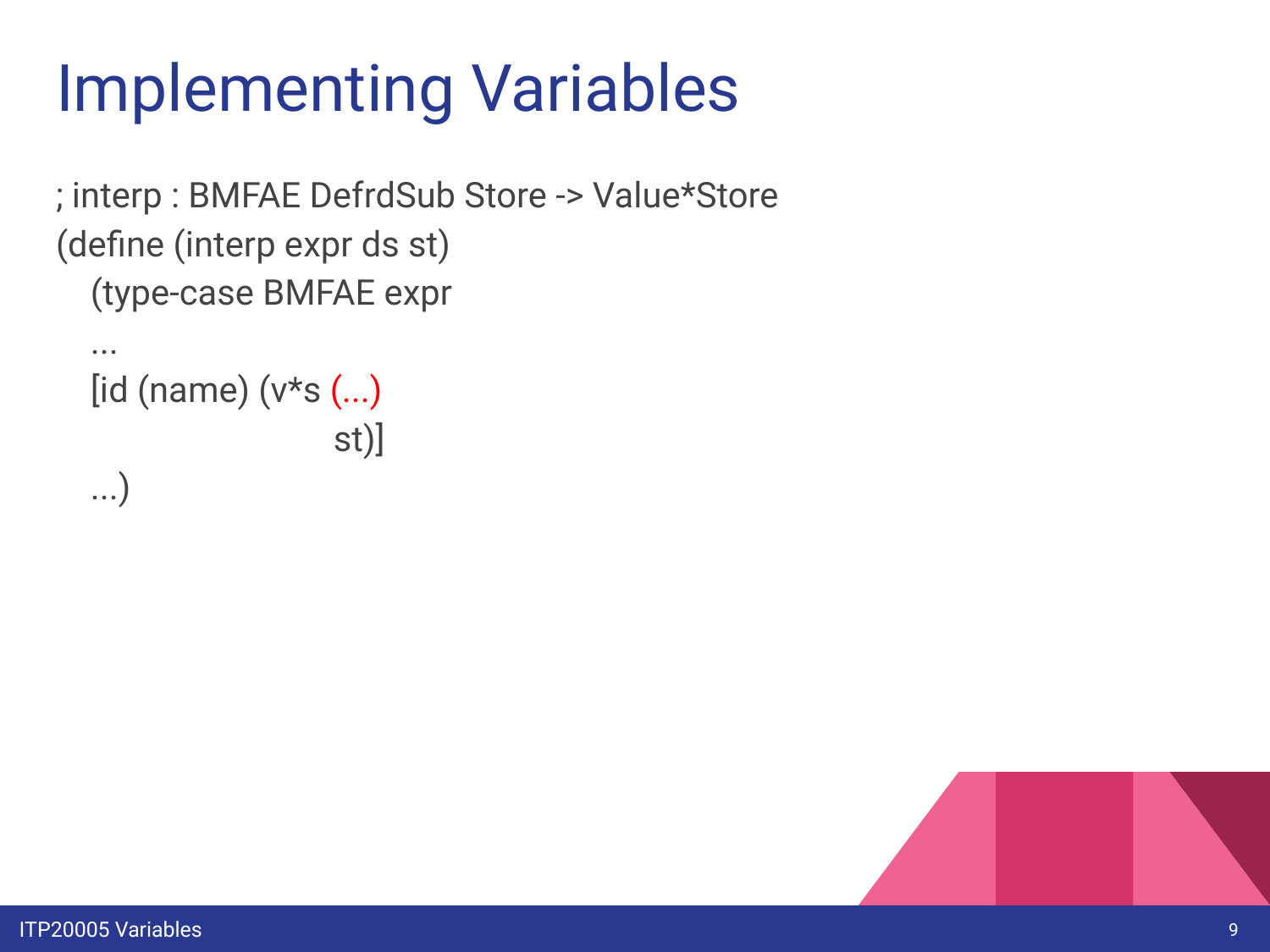

# Implementing Variables
; interp : BMFAE DefrdSub Store -> Value*Store
(define (interp expr ds st)
    (type-case BMFAE expr
    ...
    [id (name) (v*s (...)
                                st)]
    ...)
9